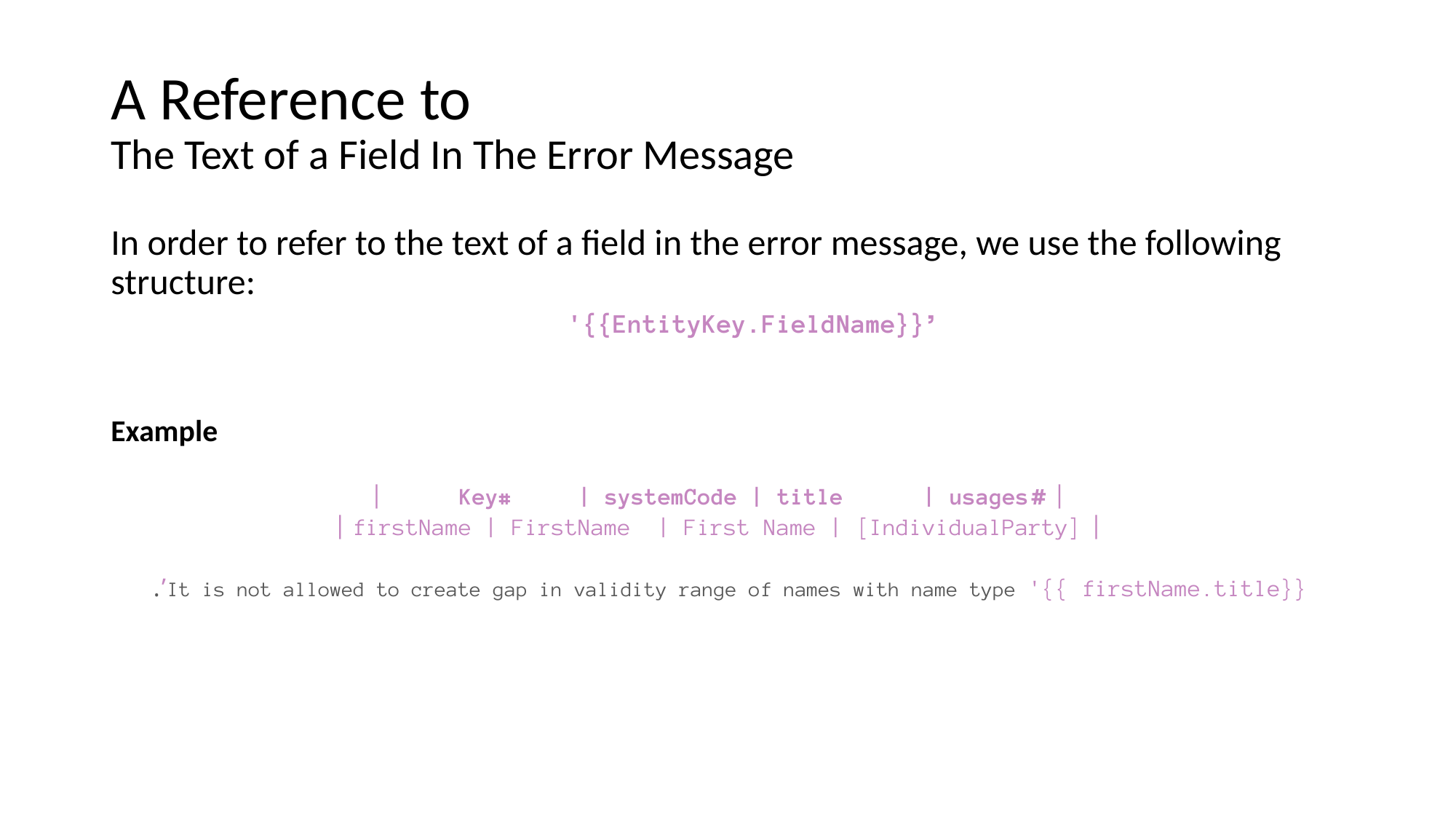

# A Reference to The Text of a Field In The Error Message
In order to refer to the text of a field in the error message, we use the following structure:
'{{EntityKey.FieldName}}’

Example

   | #Key#     | systemCode | title      | usages            |
   | firstName | FirstName  | First Name | [IndividualParty] |

It is not allowed to create gap in validity range of names with name type '{{ firstName.title}}’.